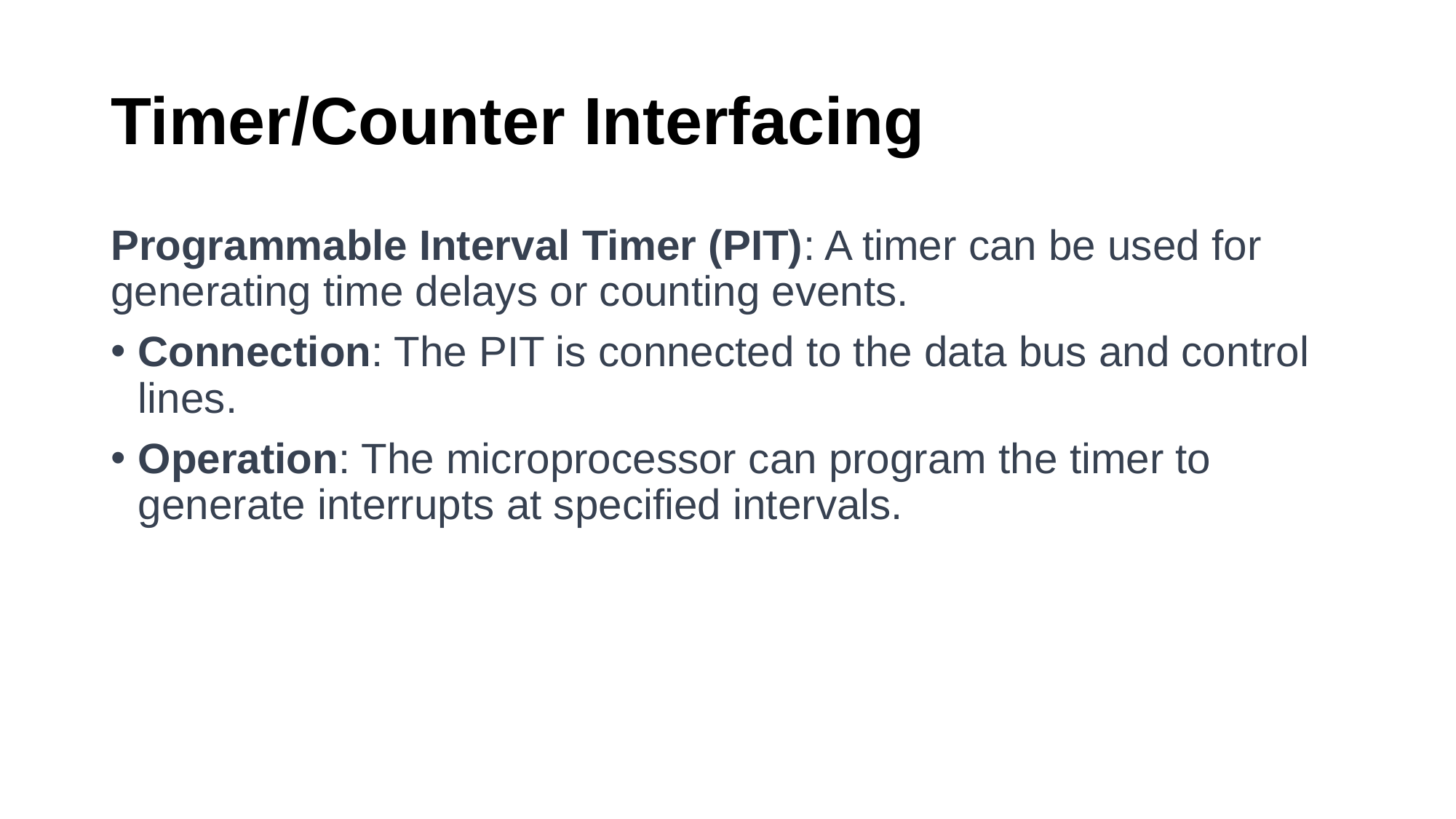

# Timer/Counter Interfacing
Programmable Interval Timer (PIT): A timer can be used for generating time delays or counting events.
Connection: The PIT is connected to the data bus and control lines.
Operation: The microprocessor can program the timer to generate interrupts at specified intervals.